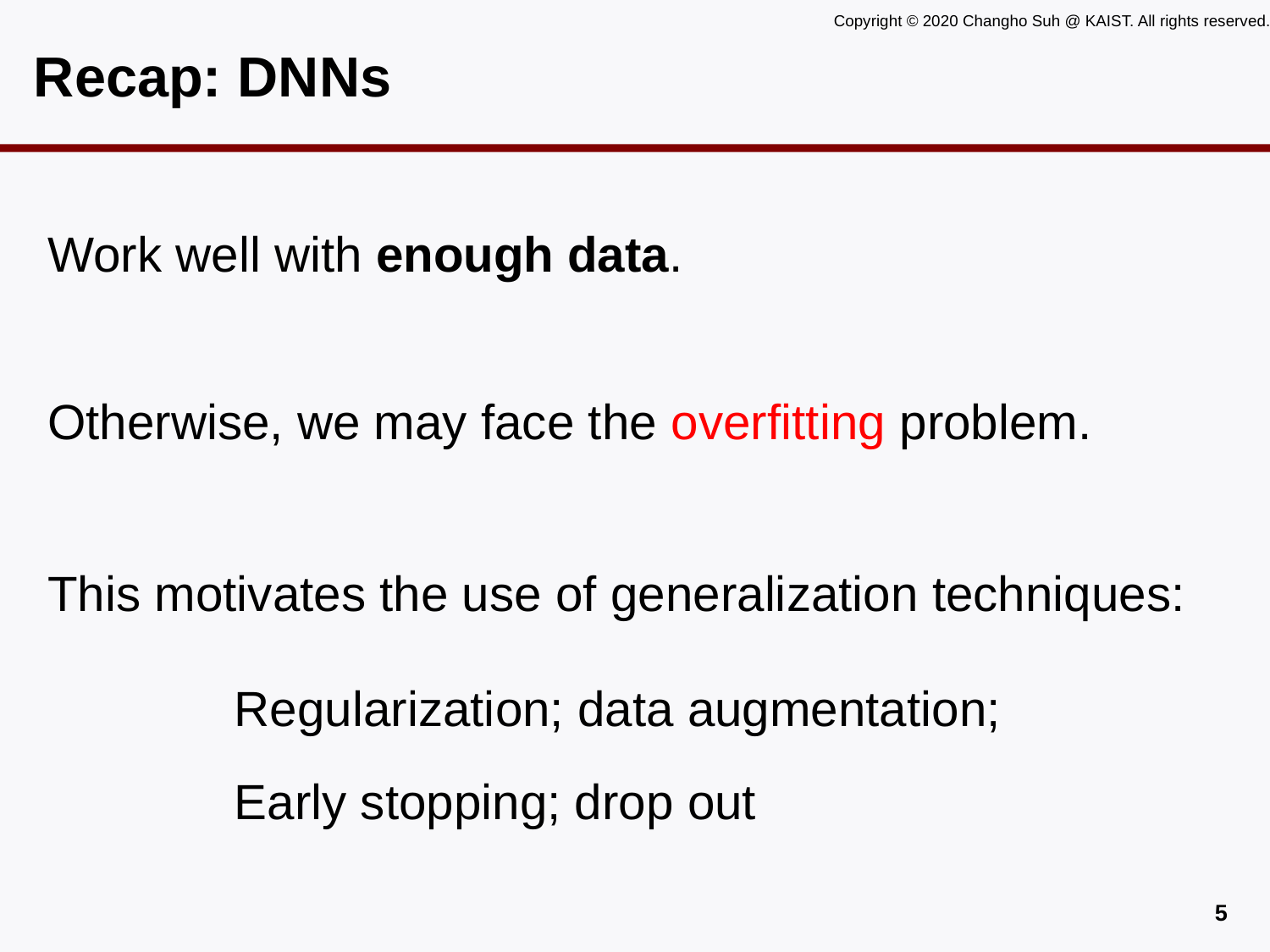

# Recap: DNNs
Work well with enough data.
Otherwise, we may face the overfitting problem.
This motivates the use of generalization techniques:
Regularization; data augmentation;
Early stopping; drop out
5